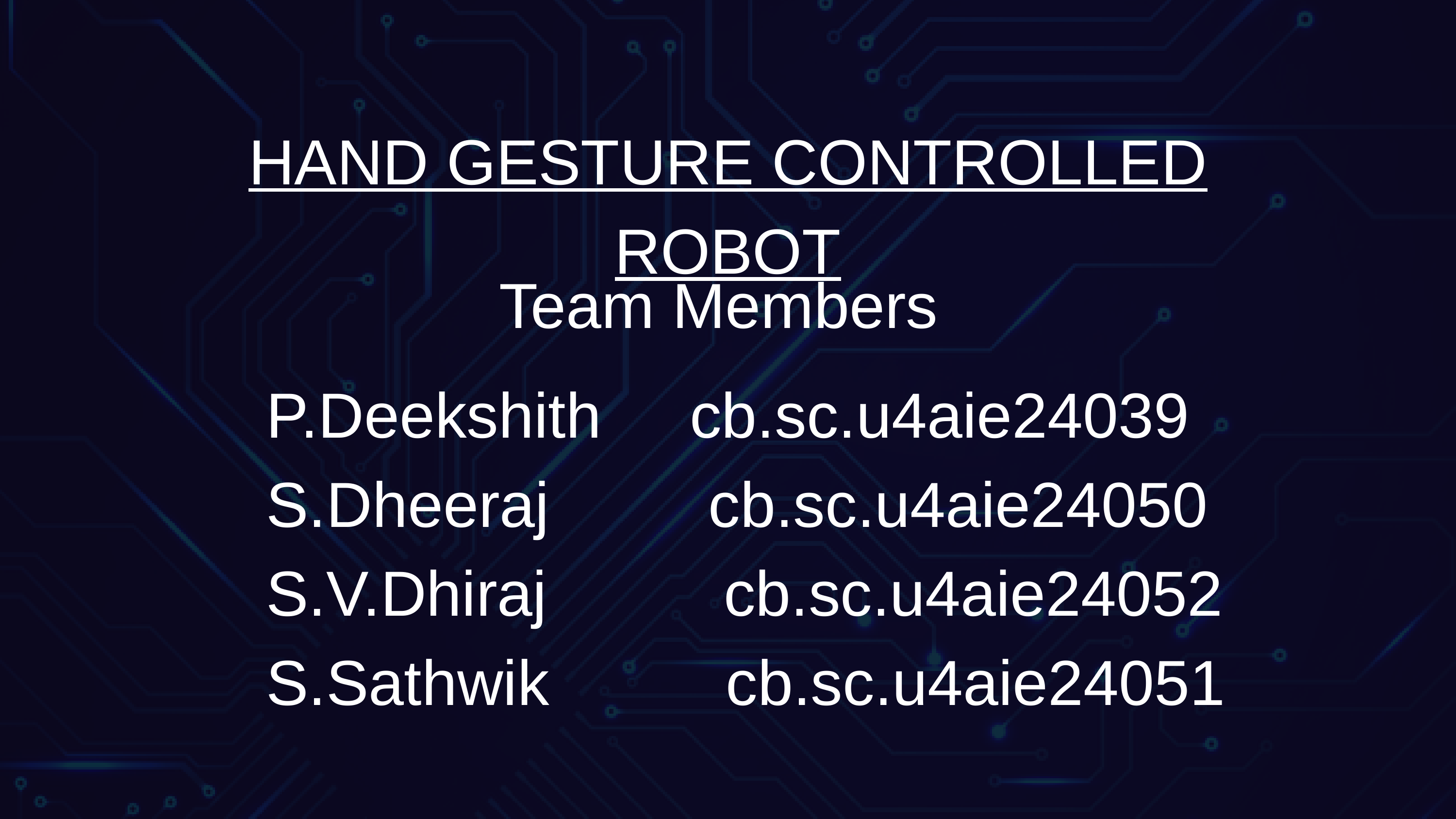

HAND GESTURE CONTROLLED ROBOT
Team Members
P.Deekshith     cb.sc.u4aie24039
S.Dheeraj         cb.sc.u4aie24050
S.V.Dhiraj          cb.sc.u4aie24052
S.Sathwik          cb.sc.u4aie24051